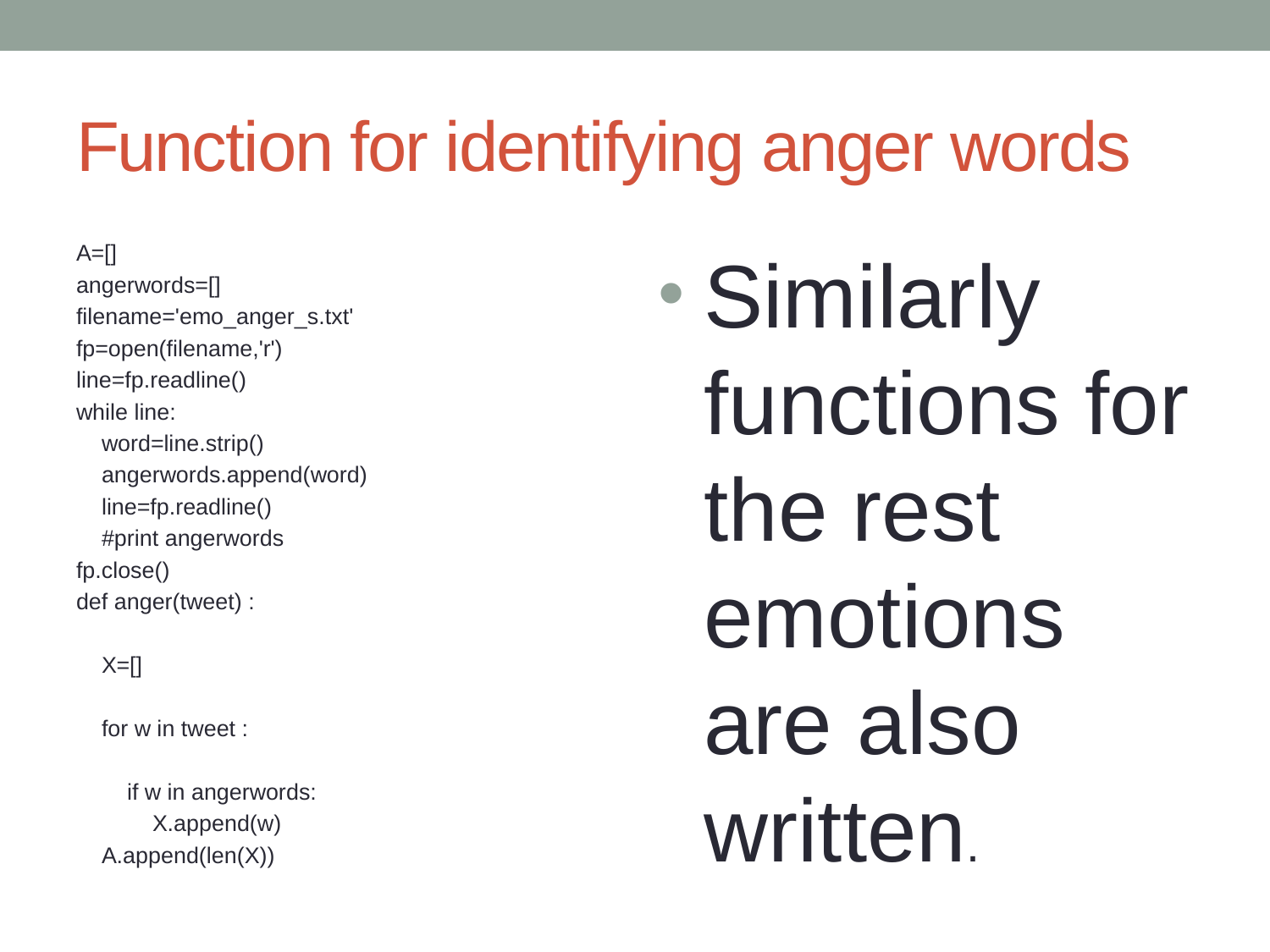

# Function for identifying anger words
A=[]
angerwords=[]
filename='emo_anger_s.txt'
fp=open(filename,'r')
line=fp.readline()
while line:
    word=line.strip()
    angerwords.append(word)
    line=fp.readline()
    #print angerwords
fp.close()
def anger(tweet) :

    X=[]

    for w in tweet :

        if w in angerwords:
            X.append(w)
    A.append(len(X))
Similarly functions for the rest emotions are also written.